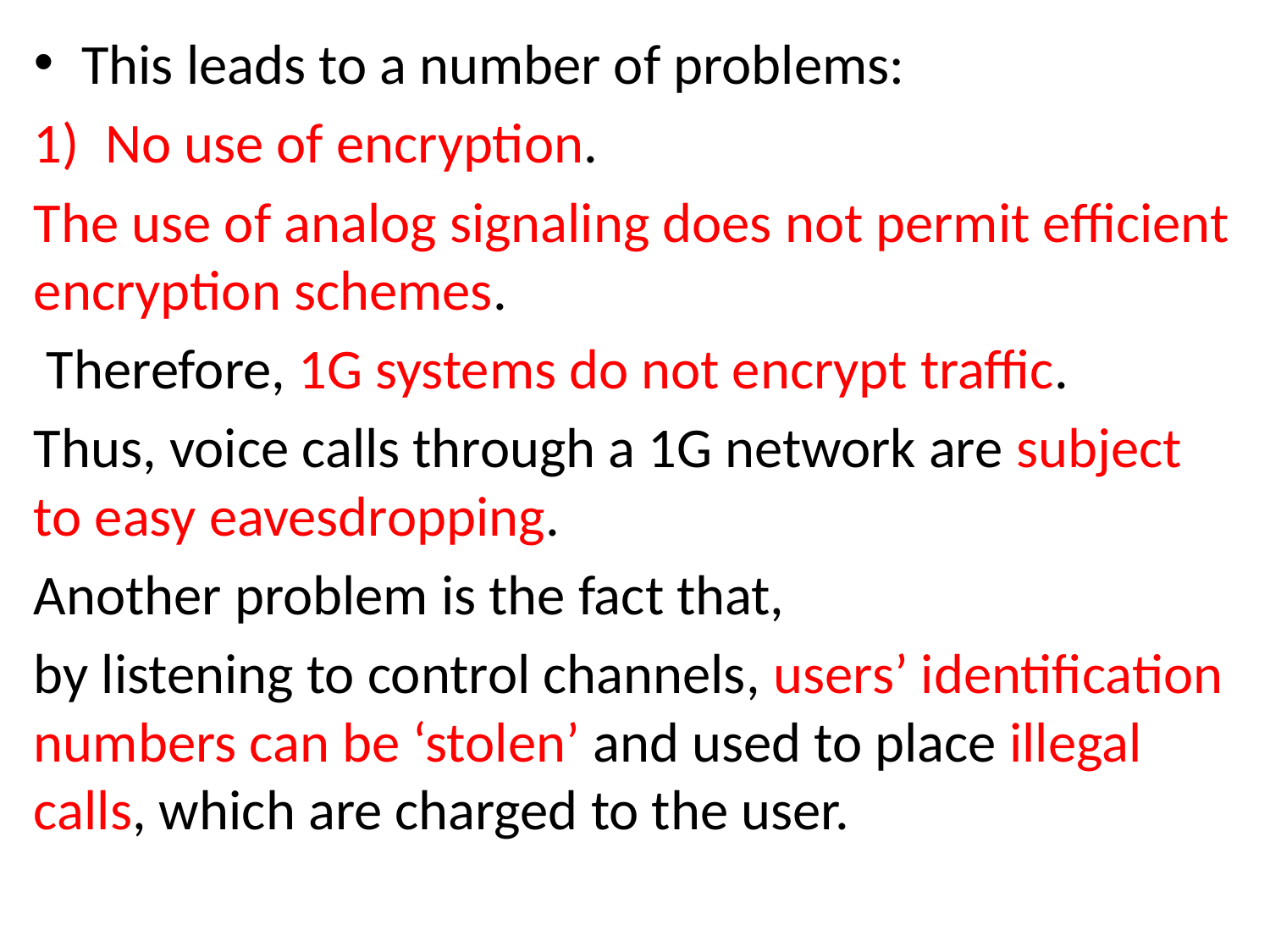

This leads to a number of problems:
No use of encryption.
The use of analog signaling does not permit efficient encryption schemes.
 Therefore, 1G systems do not encrypt traffic.
Thus, voice calls through a 1G network are subject to easy eavesdropping.
Another problem is the fact that,
by listening to control channels, users’ identification numbers can be ‘stolen’ and used to place illegal calls, which are charged to the user.